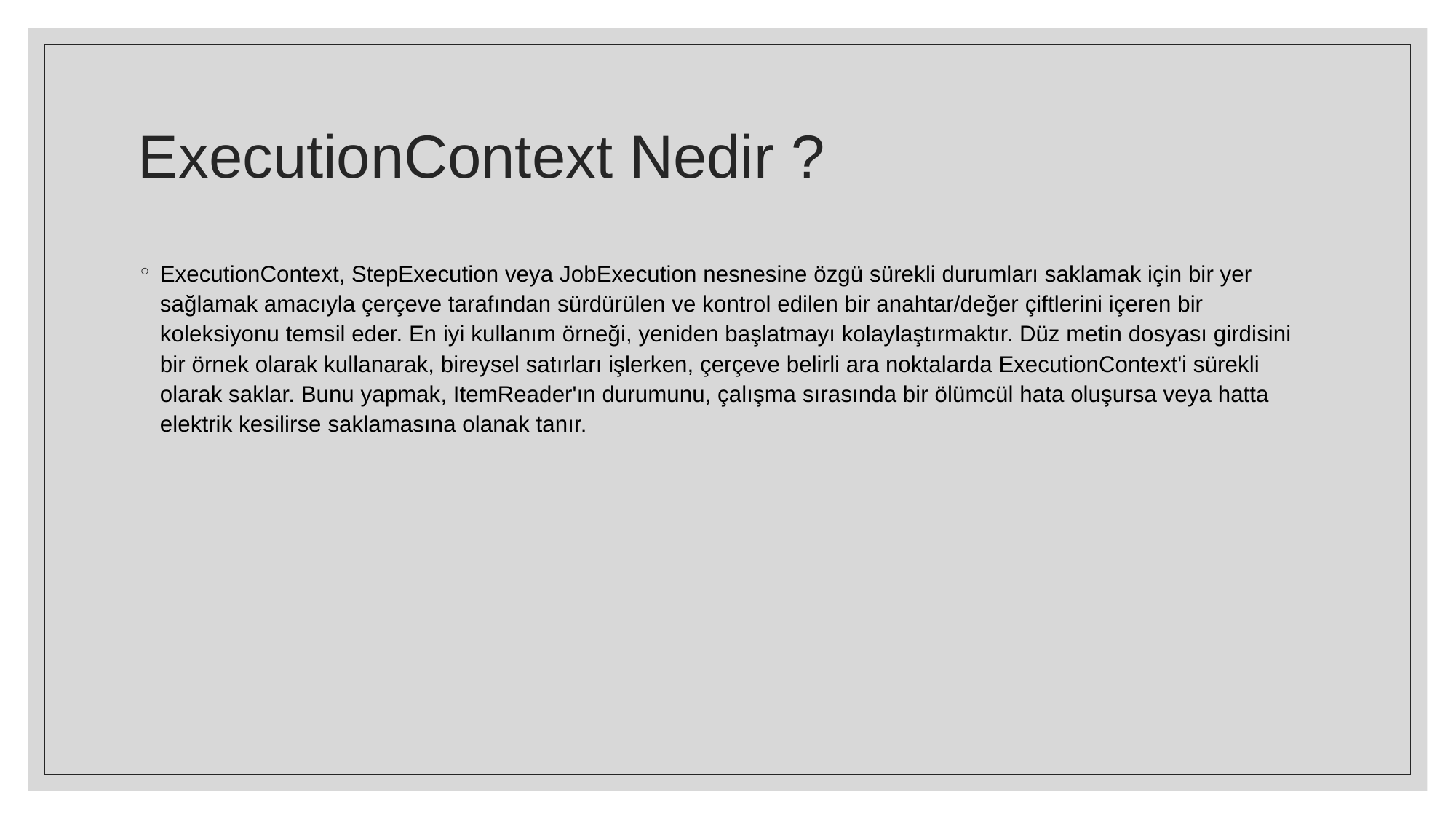

# ExecutionContext Nedir ?
ExecutionContext, StepExecution veya JobExecution nesnesine özgü sürekli durumları saklamak için bir yer sağlamak amacıyla çerçeve tarafından sürdürülen ve kontrol edilen bir anahtar/değer çiftlerini içeren bir koleksiyonu temsil eder. En iyi kullanım örneği, yeniden başlatmayı kolaylaştırmaktır. Düz metin dosyası girdisini bir örnek olarak kullanarak, bireysel satırları işlerken, çerçeve belirli ara noktalarda ExecutionContext'i sürekli olarak saklar. Bunu yapmak, ItemReader'ın durumunu, çalışma sırasında bir ölümcül hata oluşursa veya hatta elektrik kesilirse saklamasına olanak tanır.